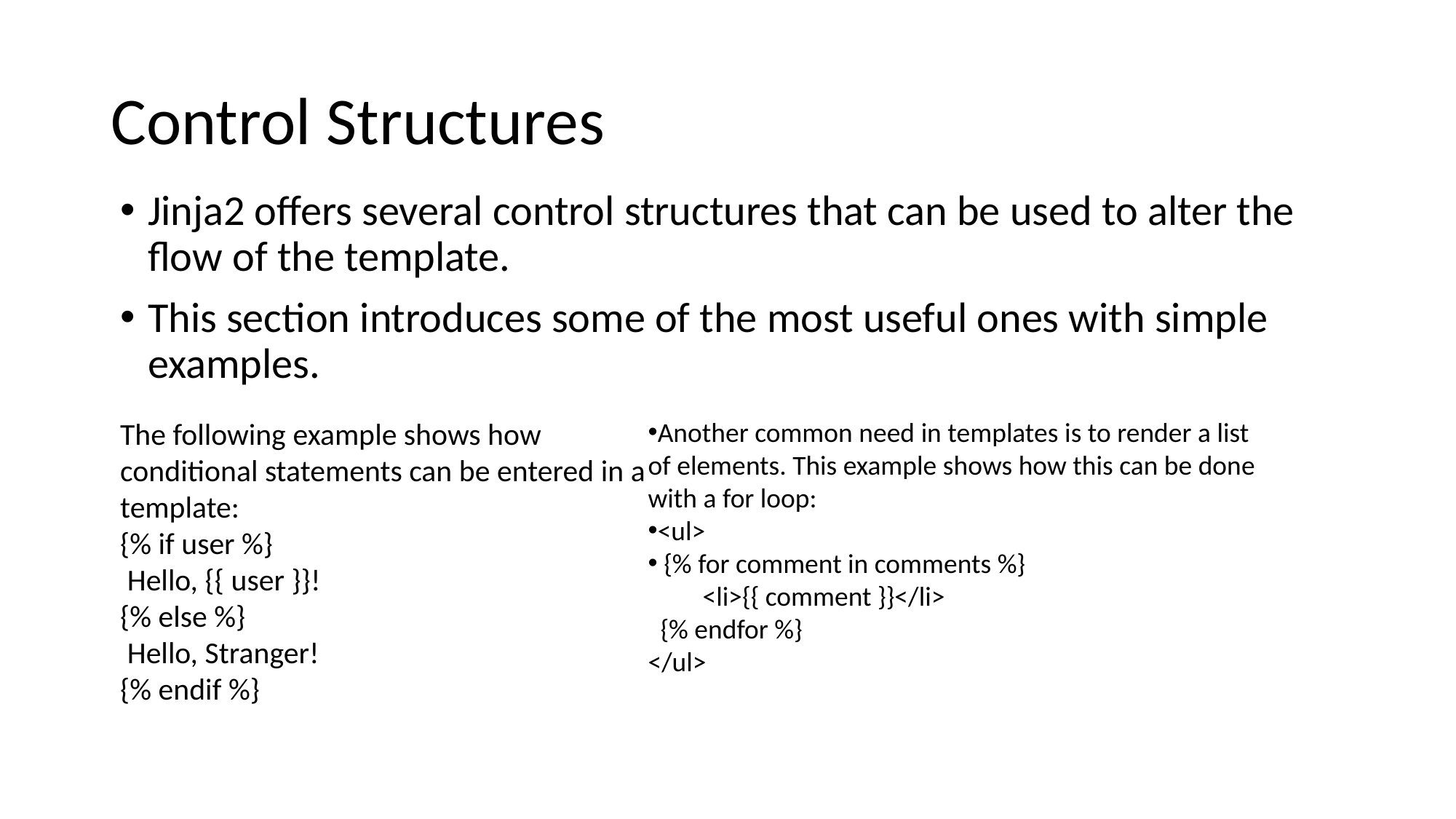

# Control Structures
Jinja2 offers several control structures that can be used to alter the flow of the template.
This section introduces some of the most useful ones with simple examples.
Another common need in templates is to render a list of elements. This example shows how this can be done with a for loop:
<ul>
 {% for comment in comments %}
<li>{{ comment }}</li>
  {% endfor %}
</ul>
The following example shows how conditional statements can be entered in a template:
{% if user %}
 Hello, {{ user }}!
{% else %}
 Hello, Stranger!
{% endif %}